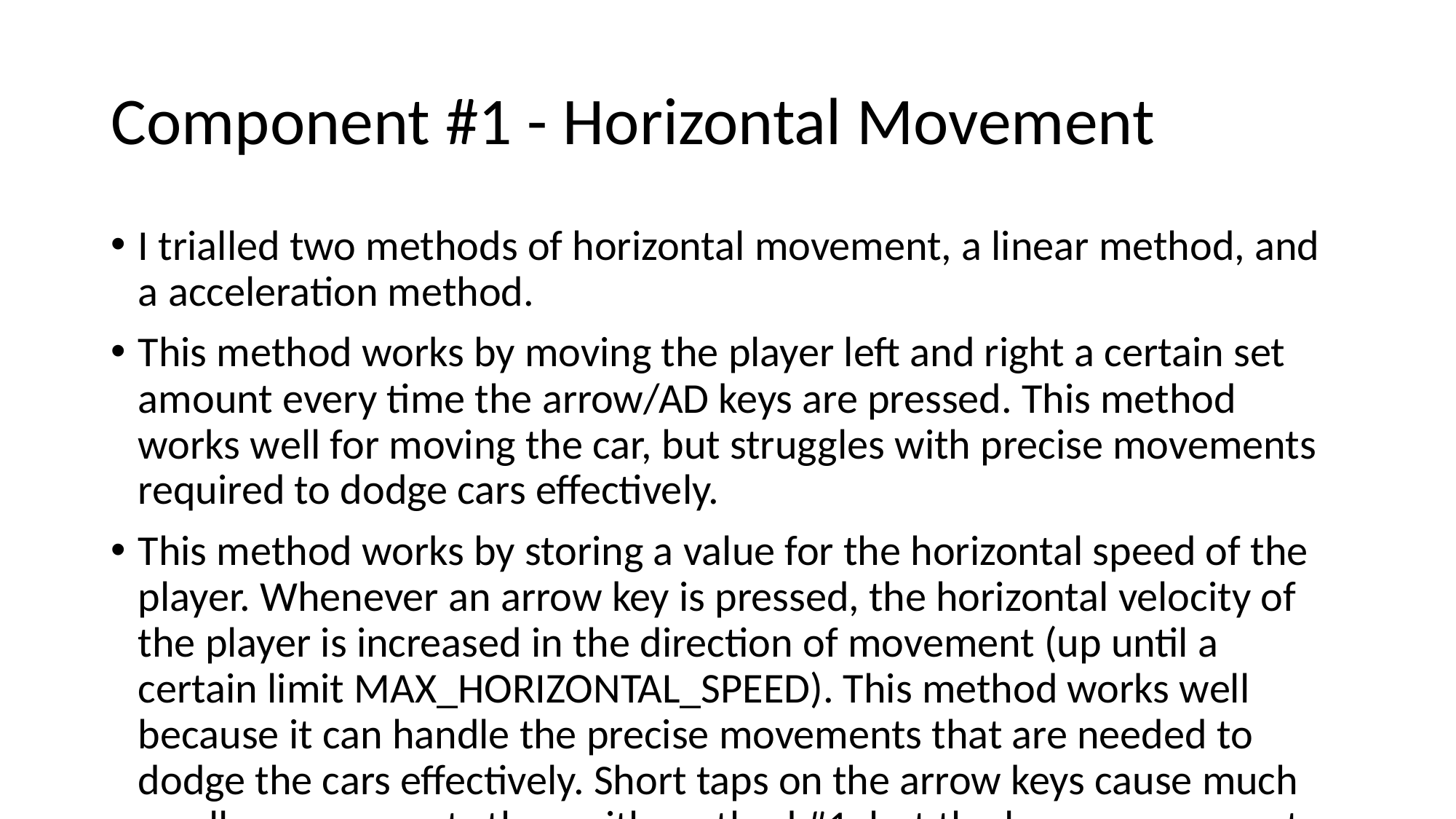

# Component #1 - Horizontal Movement
I trialled two methods of horizontal movement, a linear method, and a acceleration method.
This method works by moving the player left and right a certain set amount every time the arrow/AD keys are pressed. This method works well for moving the car, but struggles with precise movements required to dodge cars effectively.
This method works by storing a value for the horizontal speed of the player. Whenever an arrow key is pressed, the horizontal velocity of the player is increased in the direction of movement (up until a certain limit MAX_HORIZONTAL_SPEED). This method works well because it can handle the precise movements that are needed to dodge the cars effectively. Short taps on the arrow keys cause much smaller movements than with method #1, but the larger movements remain unchanged.
Because of the positive gameplay experience of Method #2, I have decided to use this method in my final program.